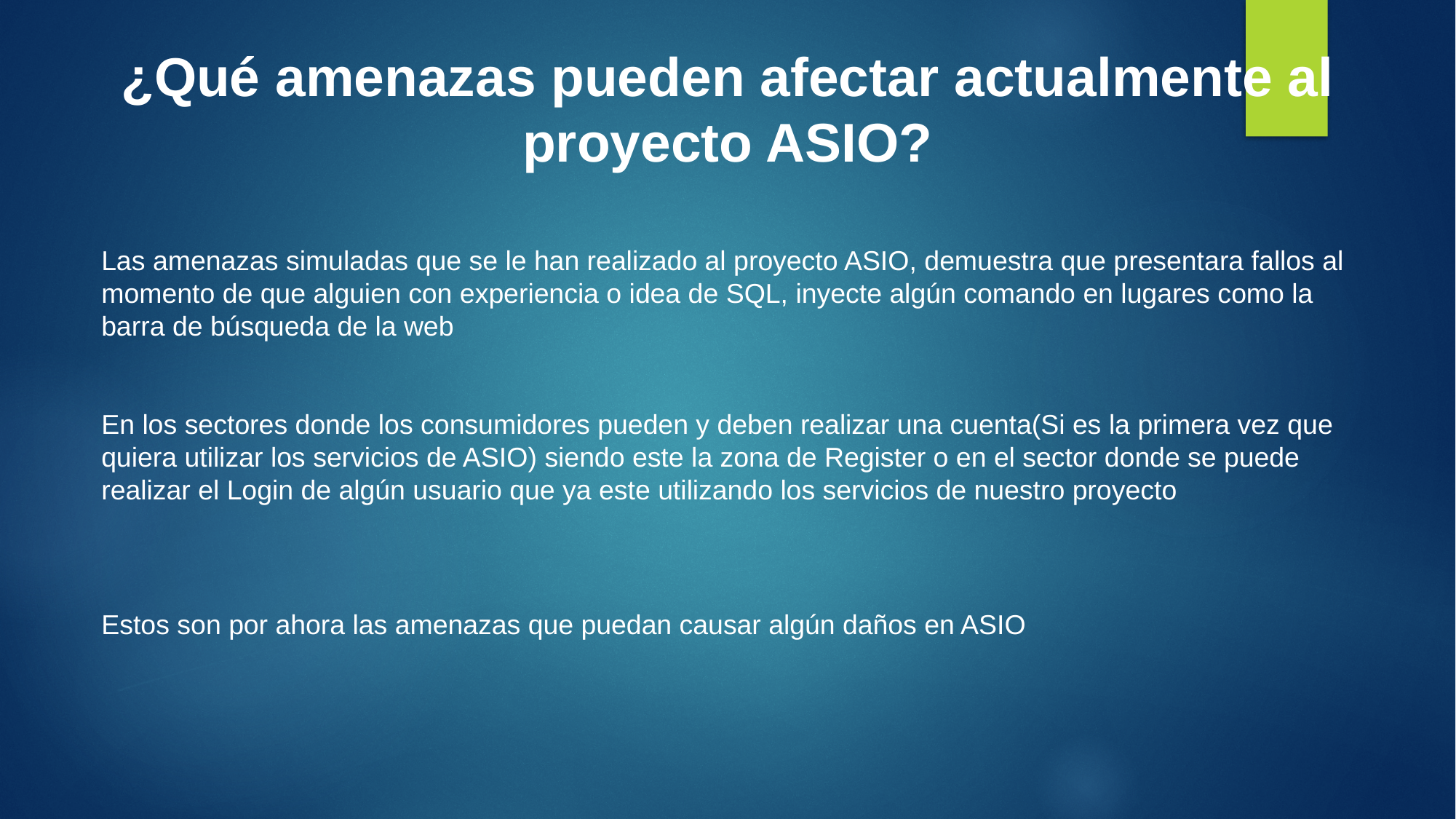

¿Qué amenazas pueden afectar actualmente al proyecto ASIO?
Las amenazas simuladas que se le han realizado al proyecto ASIO, demuestra que presentara fallos al momento de que alguien con experiencia o idea de SQL, inyecte algún comando en lugares como la barra de búsqueda de la web

En los sectores donde los consumidores pueden y deben realizar una cuenta(Si es la primera vez que quiera utilizar los servicios de ASIO) siendo este la zona de Register o en el sector donde se puede realizar el Login de algún usuario que ya este utilizando los servicios de nuestro proyecto

Estos son por ahora las amenazas que puedan causar algún daños en ASIO